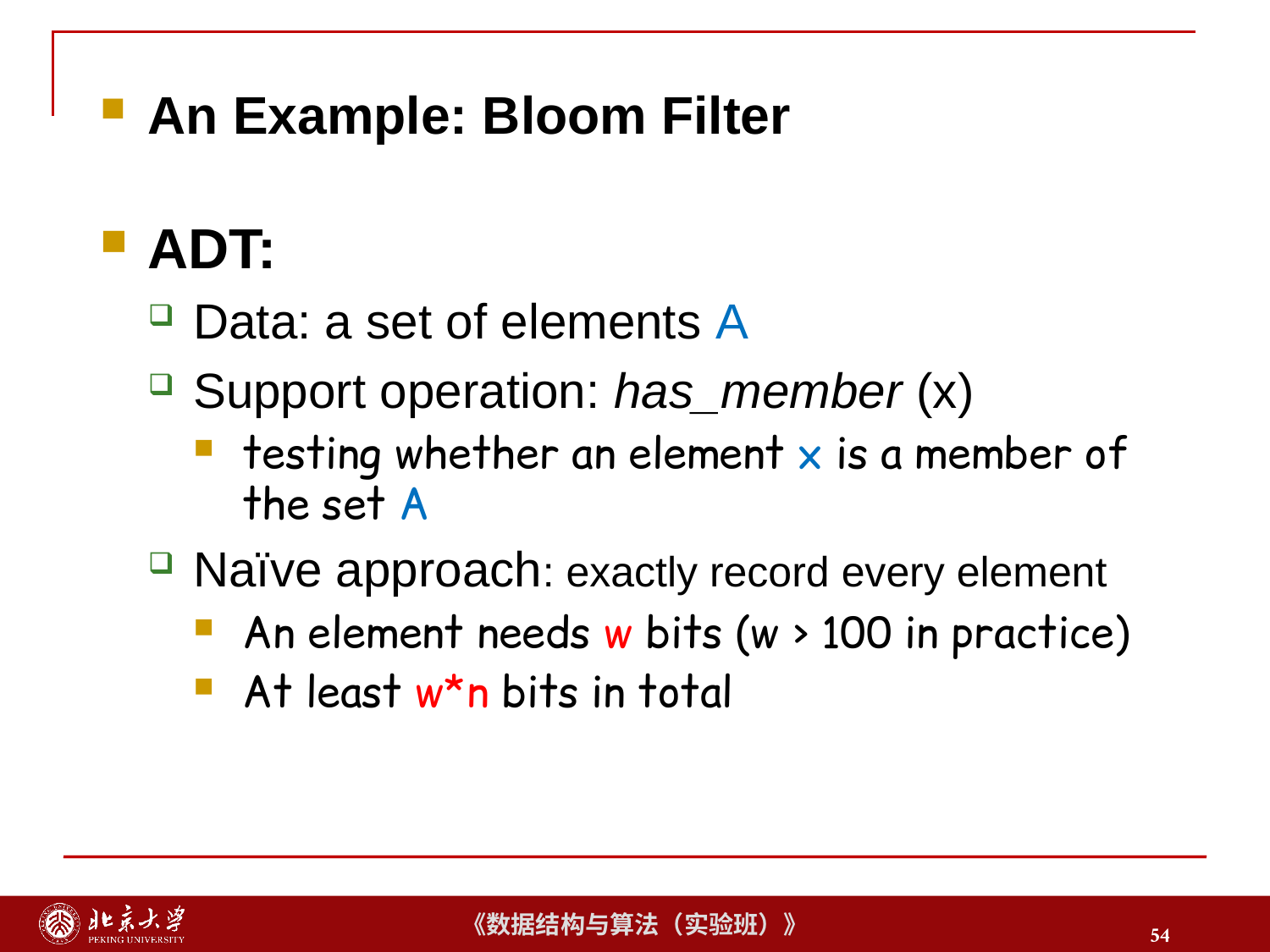

ADT:
Data: a set of elements A
Support operation: has_member (x)
testing whether an element x is a member of the set A
Naïve approach: exactly record every element
An element needs w bits (w > 100 in practice)
At least w*n bits in total
An Example: Bloom Filter
54